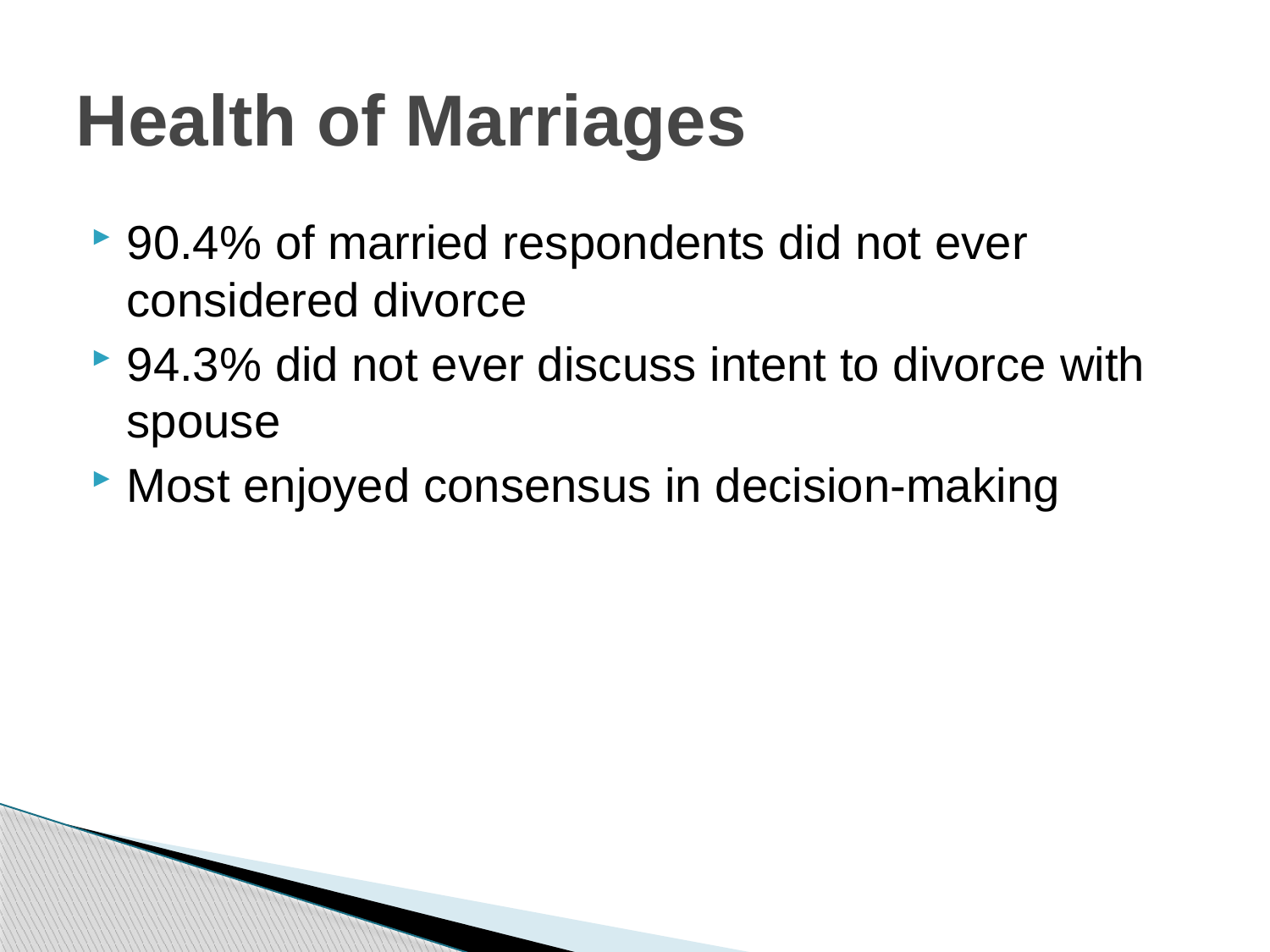

# Health of Marriages
90.4% of married respondents did not ever considered divorce
94.3% did not ever discuss intent to divorce with spouse
Most enjoyed consensus in decision-making